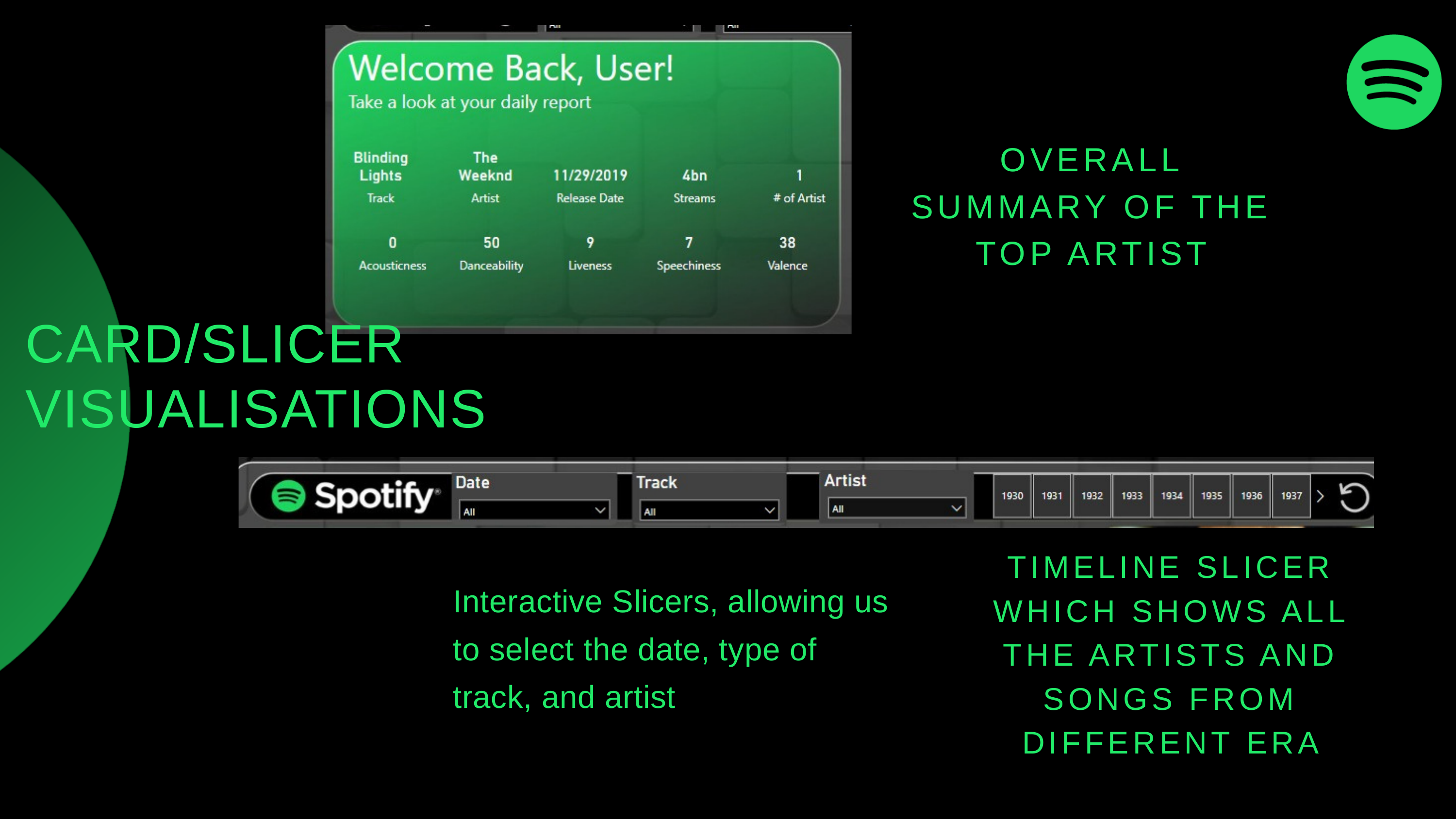

OVERALL SUMMARY OF THE TOP ARTIST
CARD/SLICER VISUALISATIONS

Interactive Slicers, allowing us to select the date, type of track, and artist
TIMELINE SLICER WHICH SHOWS ALL THE ARTISTS AND SONGS FROM DIFFERENT ERA